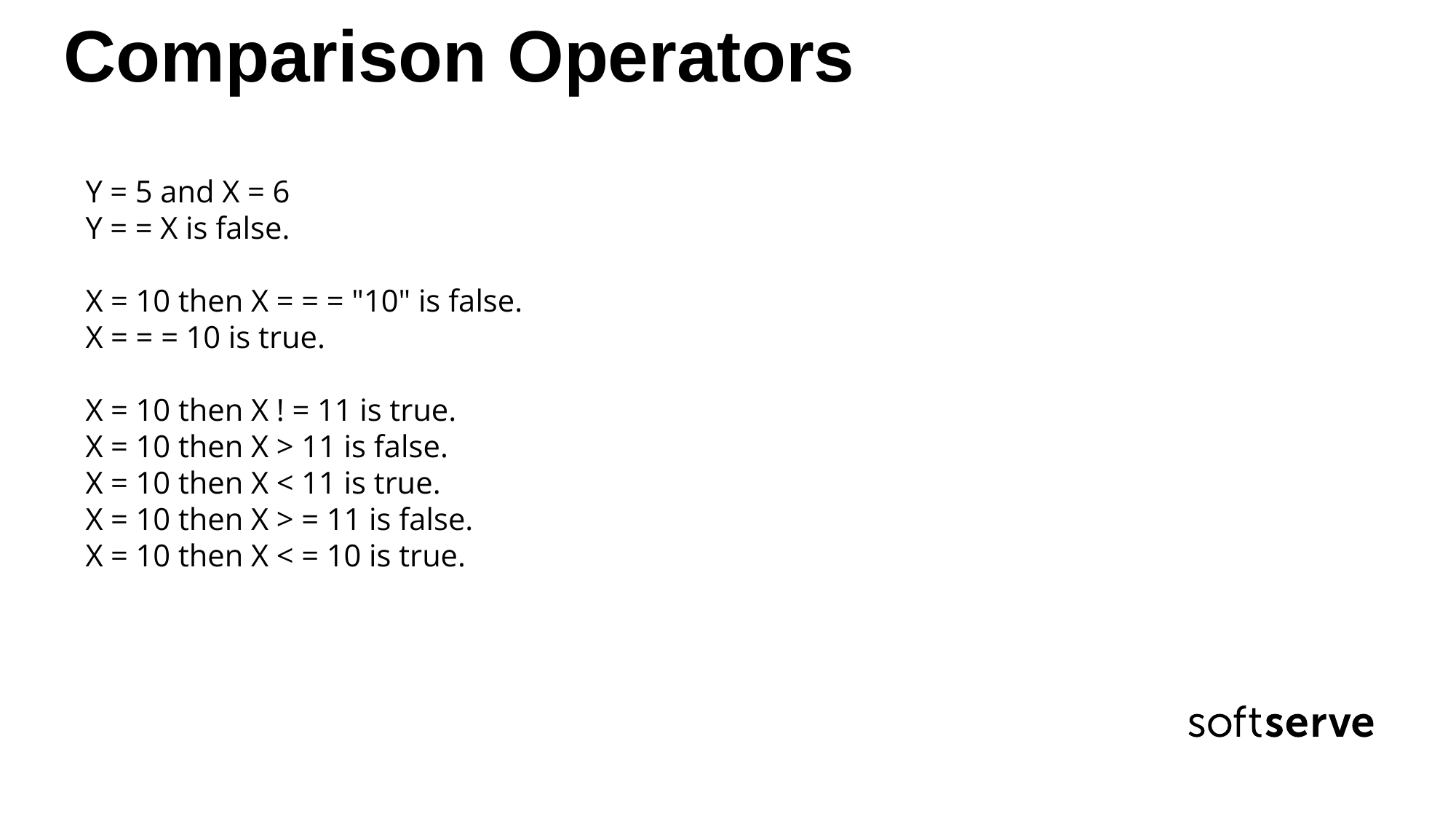

Comparison Operators
Y = 5 and X = 6
Y = = X is false.

X = 10 then X = = = "10" is false.
X = = = 10 is true.

X = 10 then X ! = 11 is true.
X = 10 then X > 11 is false.
X = 10 then X < 11 is true.
X = 10 then X > = 11 is false.
X = 10 then X < = 10 is true.